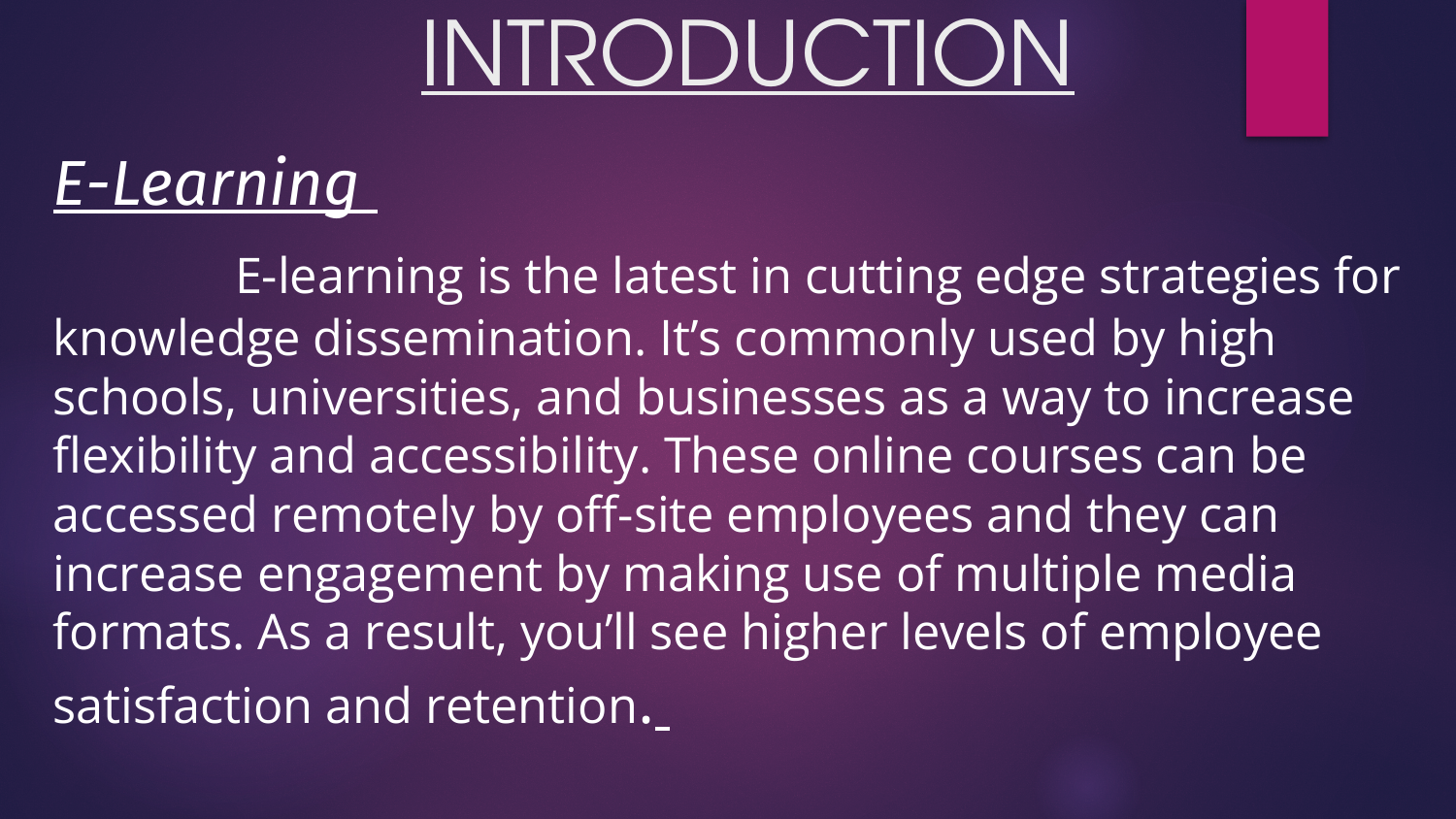

# INTRODUCTION
E-Learning
           E-learning is the latest in cutting edge strategies for knowledge dissemination. It’s commonly used by high schools, universities, and businesses as a way to increase flexibility and accessibility. These online courses can be accessed remotely by off-site employees and they can increase engagement by making use of multiple media formats. As a result, you’ll see higher levels of employee satisfaction and retention.